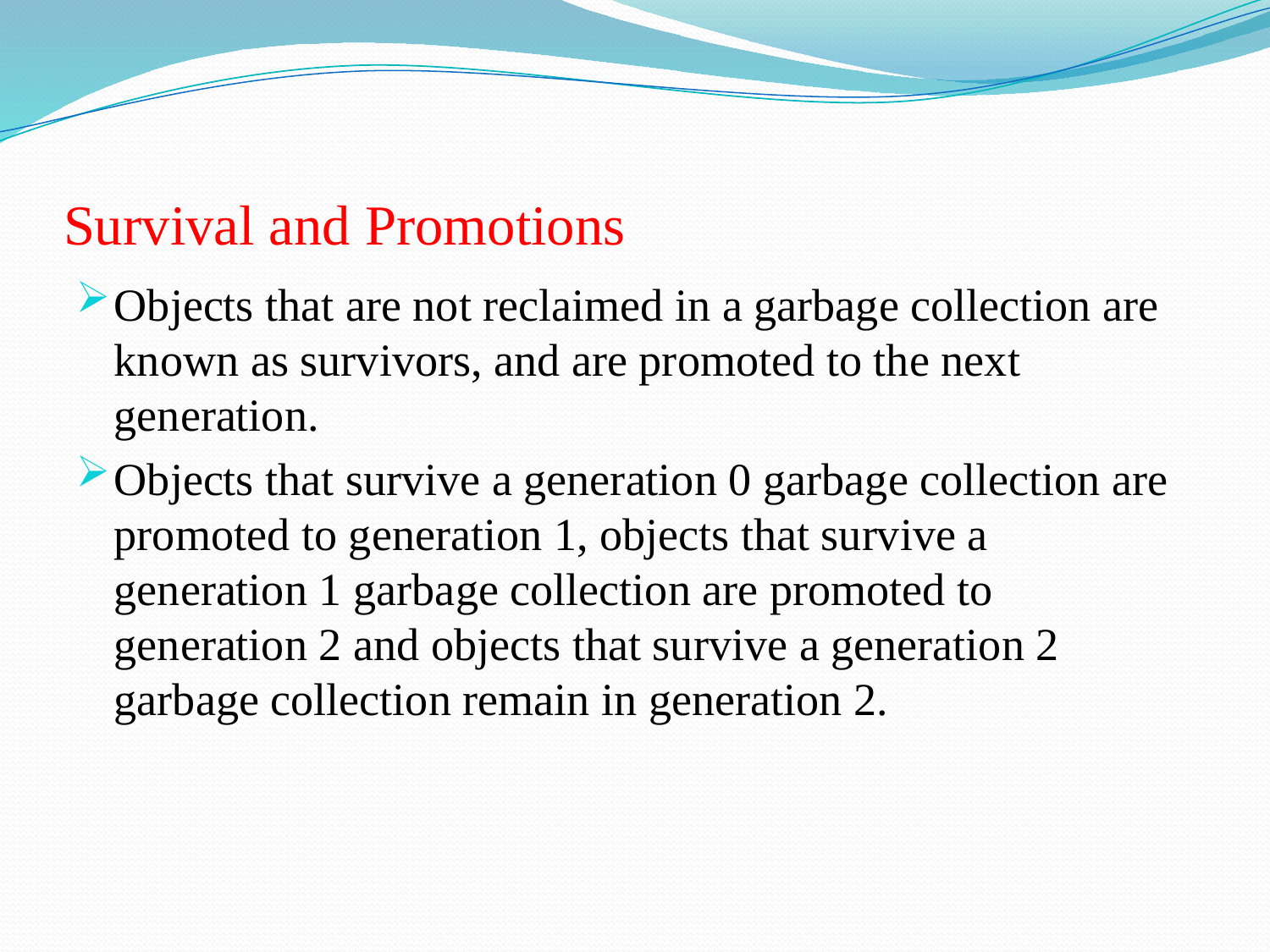

# Survival and Promotions
Objects that are not reclaimed in a garbage collection are known as survivors, and are promoted to the next generation.
Objects that survive a generation 0 garbage collection are promoted to generation 1, objects that survive a generation 1 garbage collection are promoted to generation 2 and objects that survive a generation 2 garbage collection remain in generation 2.